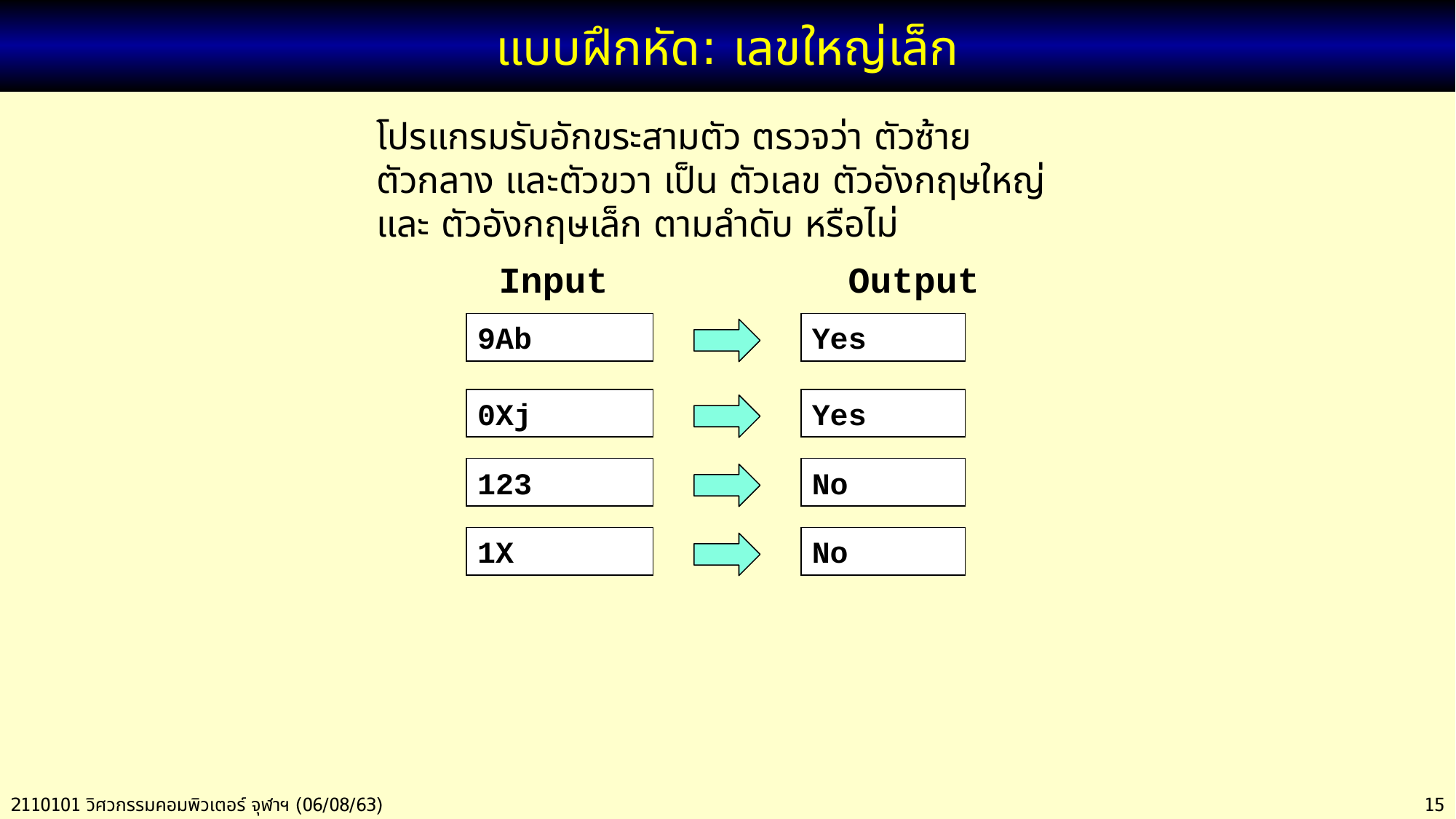

# แบบฝึกหัด: เลขใหญ่เล็ก
โปรแกรมรับอักขระสามตัว ตรวจว่า ตัวซ้าย ตัวกลาง และตัวขวา เป็น ตัวเลข ตัวอังกฤษใหญ่ และ ตัวอังกฤษเล็ก ตามลำดับ หรือไม่
 Input           Output
9Ab
Yes

0Xj
Yes

123
No

1X
No